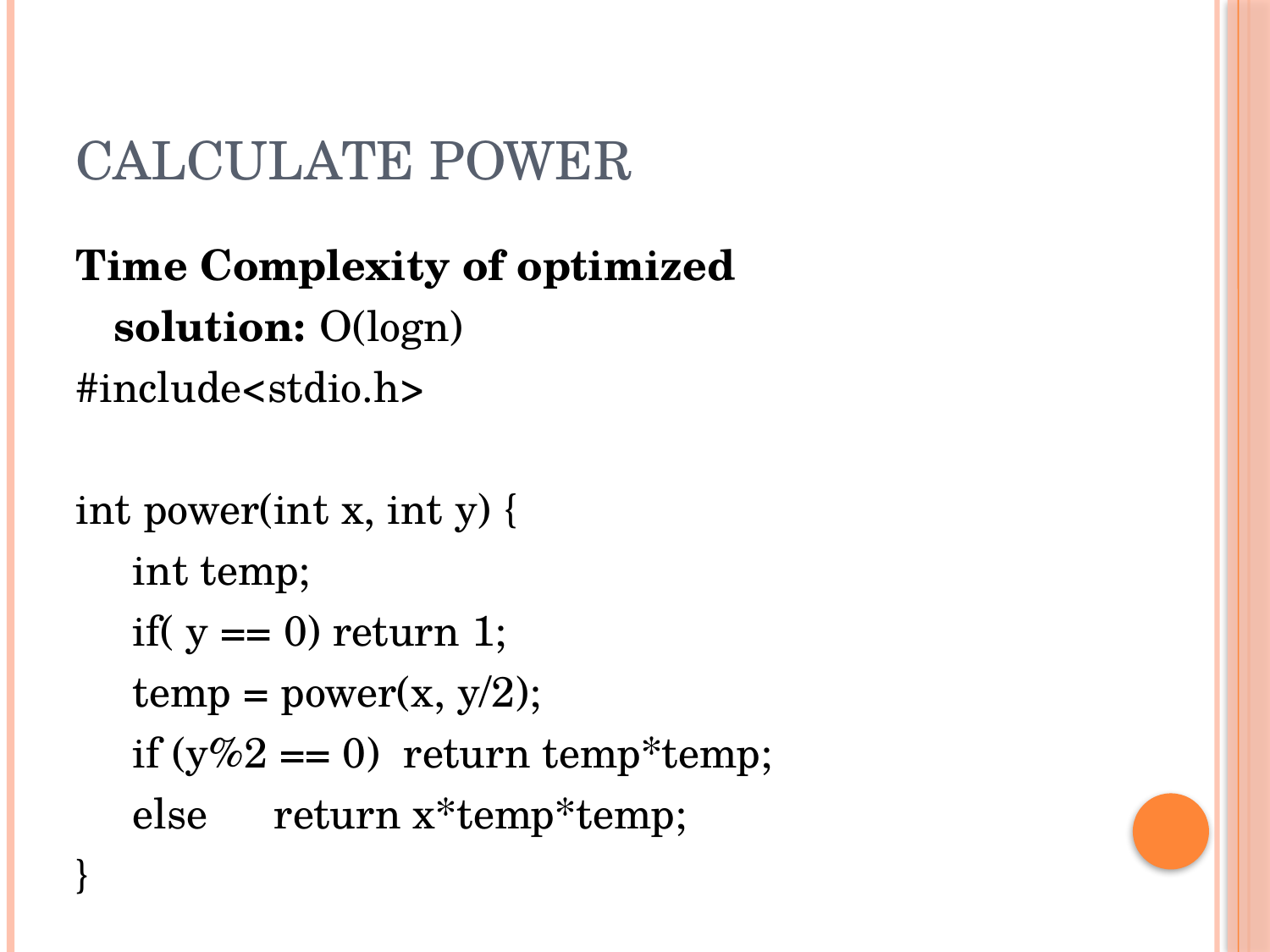

# Calculate Power
Time Complexity of optimized solution: O(logn)
#include<stdio.h>

int power(int x, int y) {
    int temp;
    if( y == 0) return 1;
    temp = power(x, y/2);
    if (y%2 == 0)  return temp*temp;
    else     return x*temp*temp;
}